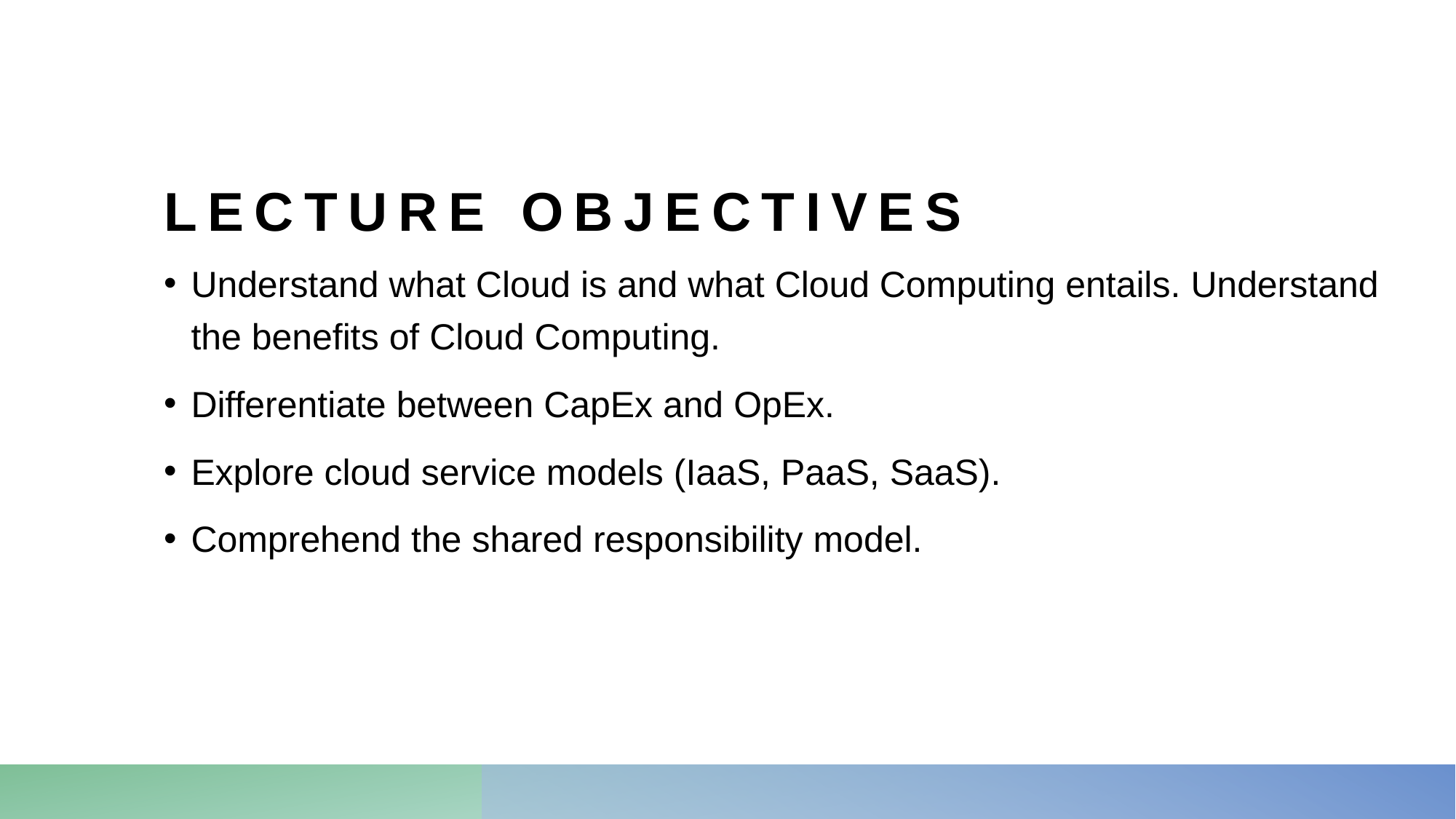

# Lecture Objectives
Understand what Cloud is and what Cloud Computing entails. Understand the benefits of Cloud Computing.
Differentiate between CapEx and OpEx.
Explore cloud service models (IaaS, PaaS, SaaS).
Comprehend the shared responsibility model.